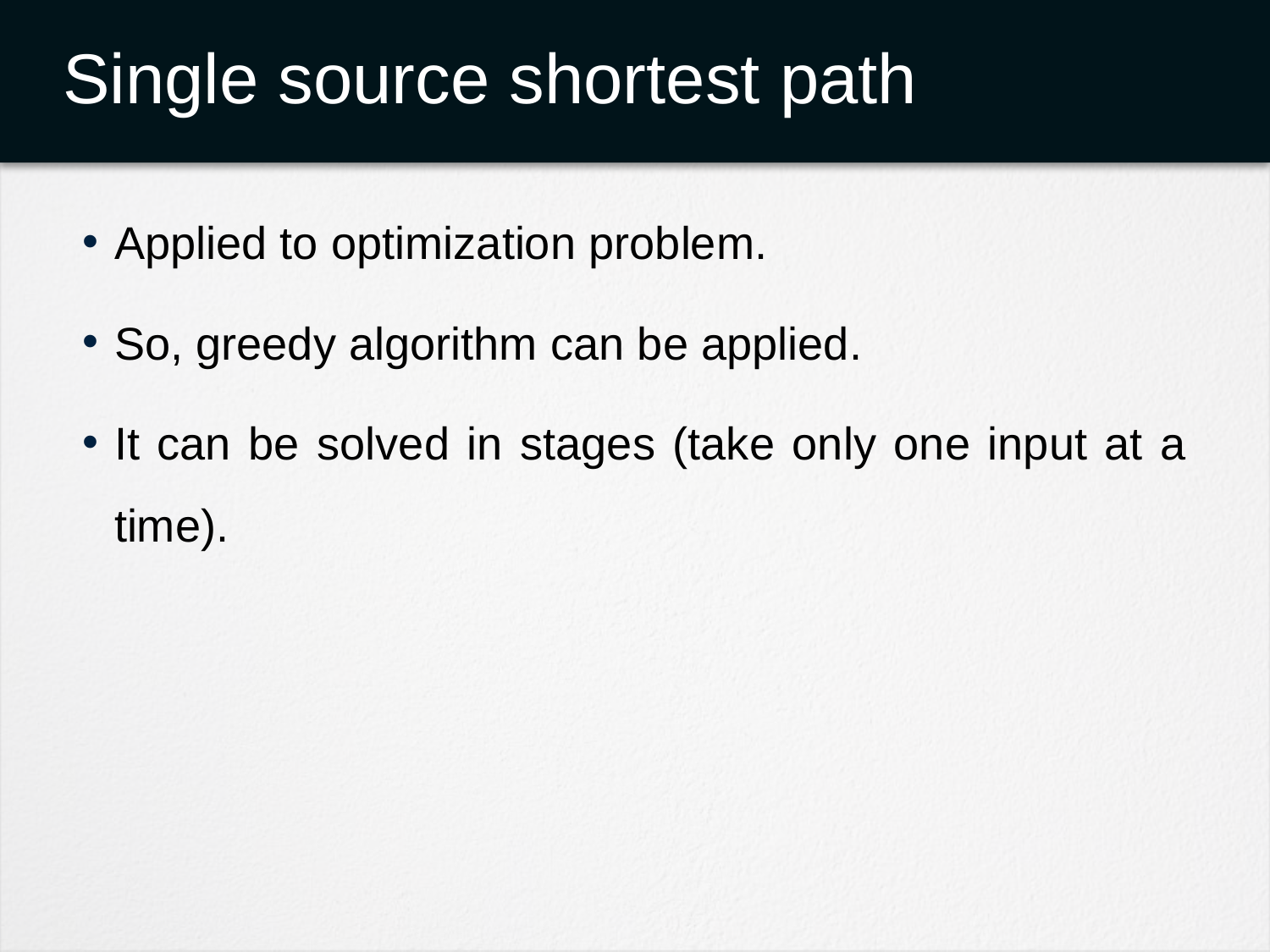

# Single source shortest path
Applied to optimization problem.
So, greedy algorithm can be applied.
It can be solved in stages (take only one input at a time).